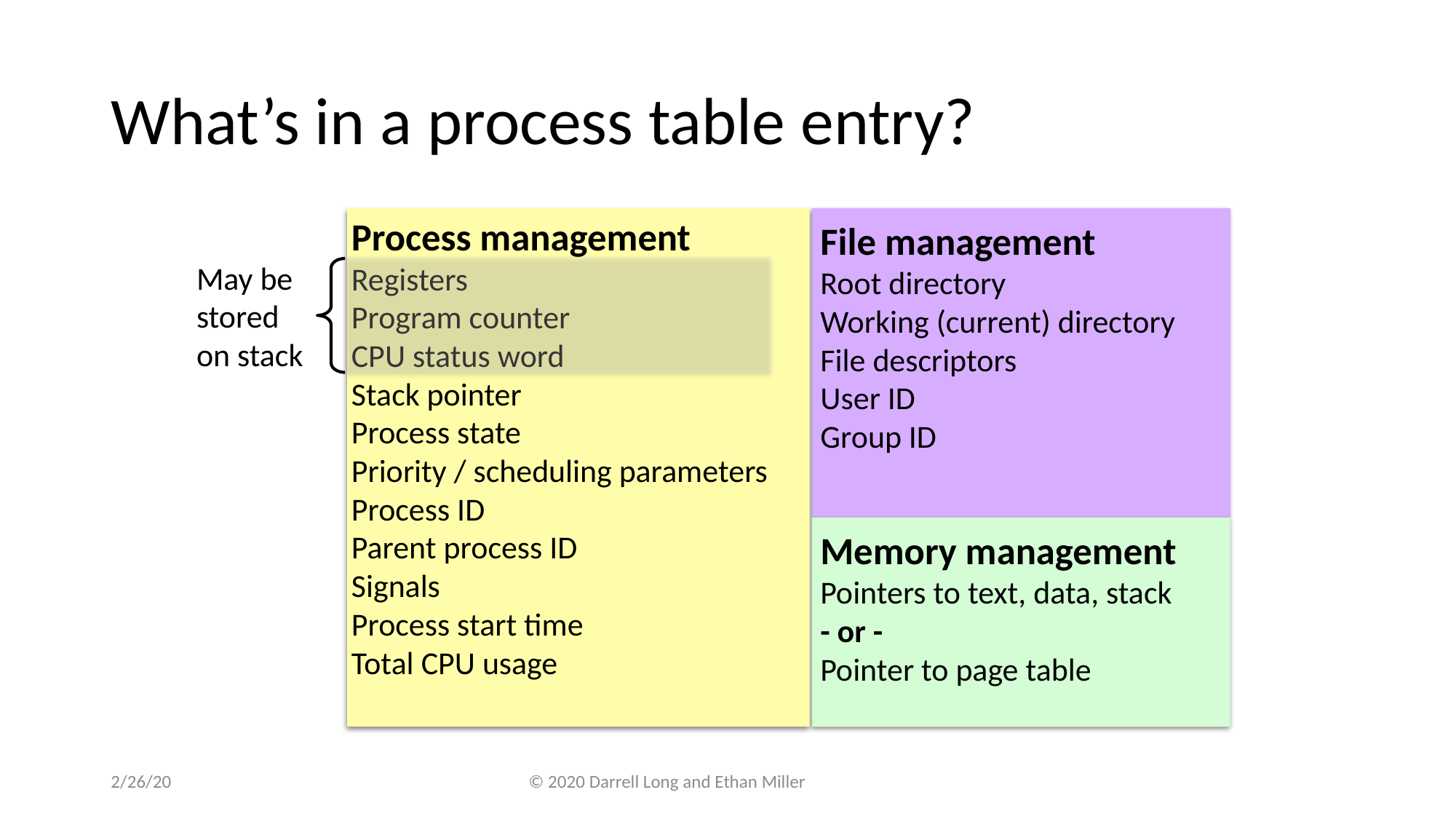

# What’s in a process table entry?
File management
Root directory
Working (current) directory
File descriptors
User ID
Group ID
Process management
Registers
Program counter
CPU status word
Stack pointer
Process state
Priority / scheduling parameters
Process ID
Parent process ID
Signals
Process start time
Total CPU usage
May be
stored
on stack

Memory management
Pointers to text, data, stack
- or -
Pointer to page table
2/26/20
© 2020 Darrell Long and Ethan Miller
28